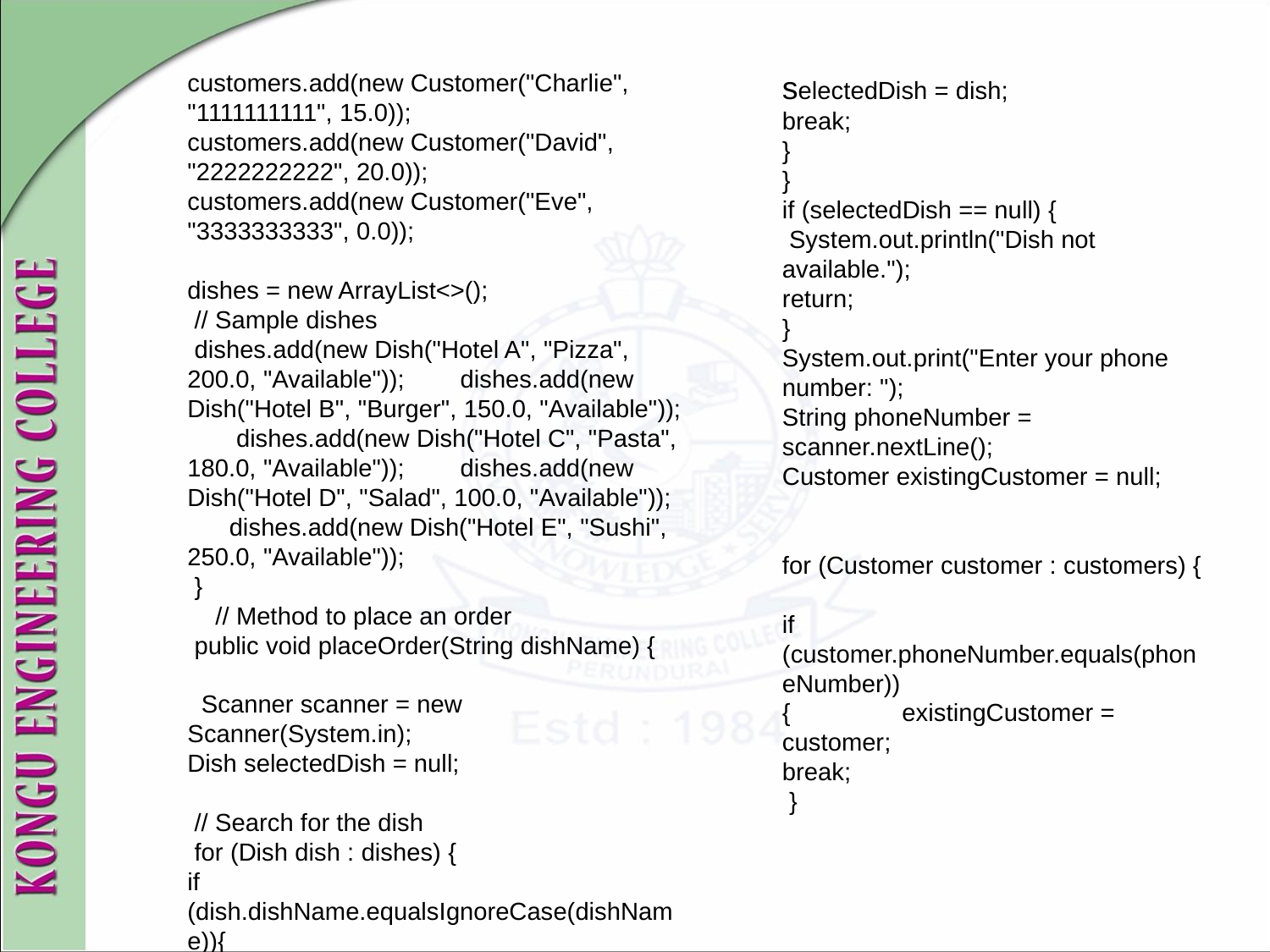

customers.add(new Customer("Charlie", "1111111111", 15.0));        customers.add(new Customer("David", "2222222222", 20.0));        customers.add(new Customer("Eve", "3333333333", 0.0));

dishes = new ArrayList<>();
 // Sample dishes
 dishes.add(new Dish("Hotel A", "Pizza", 200.0, "Available"));        dishes.add(new Dish("Hotel B", "Burger", 150.0, "Available"));        dishes.add(new Dish("Hotel C", "Pasta", 180.0, "Available"));        dishes.add(new Dish("Hotel D", "Salad", 100.0, "Available"));        dishes.add(new Dish("Hotel E", "Sushi", 250.0, "Available"));
 }
    // Method to place an order
 public void placeOrder(String dishName) {
  Scanner scanner = new Scanner(System.in);
Dish selectedDish = null;

 // Search for the dish
 for (Dish dish : dishes) {
if (dish.dishName.equalsIgnoreCase(dishName)){
selectedDish = dish;
break;
}
}
if (selectedDish == null) {
 System.out.println("Dish not available.");
return;
}
System.out.print("Enter your phone number: ");
String phoneNumber = scanner.nextLine();
Customer existingCustomer = null;

for (Customer customer : customers) {
if (customer.phoneNumber.equals(phoneNumber)) {                existingCustomer = customer;
break;
 }